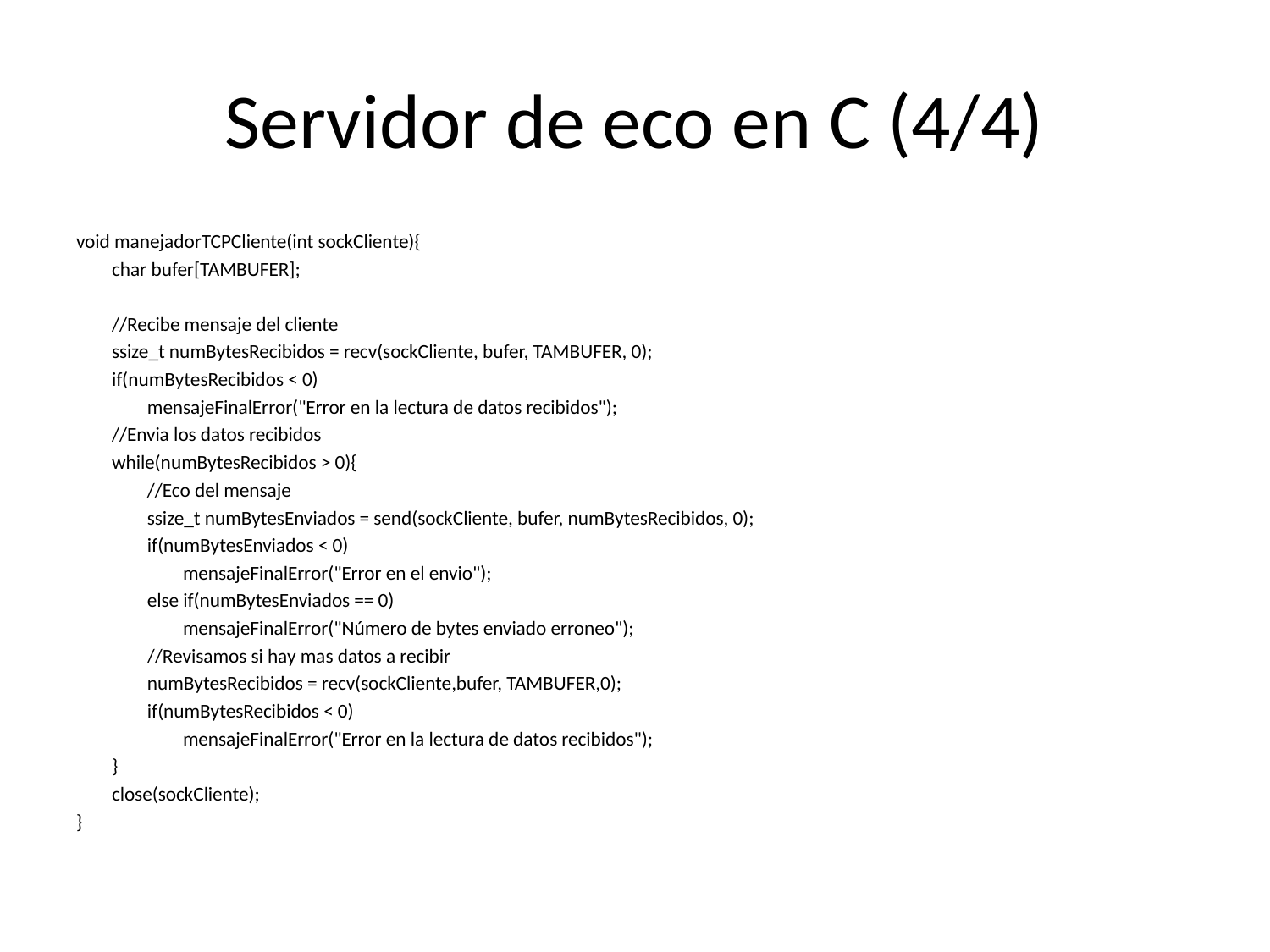

# Servidor de eco en C (4/4)
void manejadorTCPCliente(int sockCliente){
        char bufer[TAMBUFER];

        //Recibe mensaje del cliente
        ssize_t numBytesRecibidos = recv(sockCliente, bufer, TAMBUFER, 0);
        if(numBytesRecibidos < 0)
                mensajeFinalError("Error en la lectura de datos recibidos");
        //Envia los datos recibidos
        while(numBytesRecibidos > 0){
                //Eco del mensaje
                ssize_t numBytesEnviados = send(sockCliente, bufer, numBytesRecibidos, 0);
                if(numBytesEnviados < 0)
                        mensajeFinalError("Error en el envio");
                else if(numBytesEnviados == 0)
                        mensajeFinalError("Número de bytes enviado erroneo");
                //Revisamos si hay mas datos a recibir
                numBytesRecibidos = recv(sockCliente,bufer, TAMBUFER,0);
                if(numBytesRecibidos < 0)
                        mensajeFinalError("Error en la lectura de datos recibidos");
        }
        close(sockCliente);
}